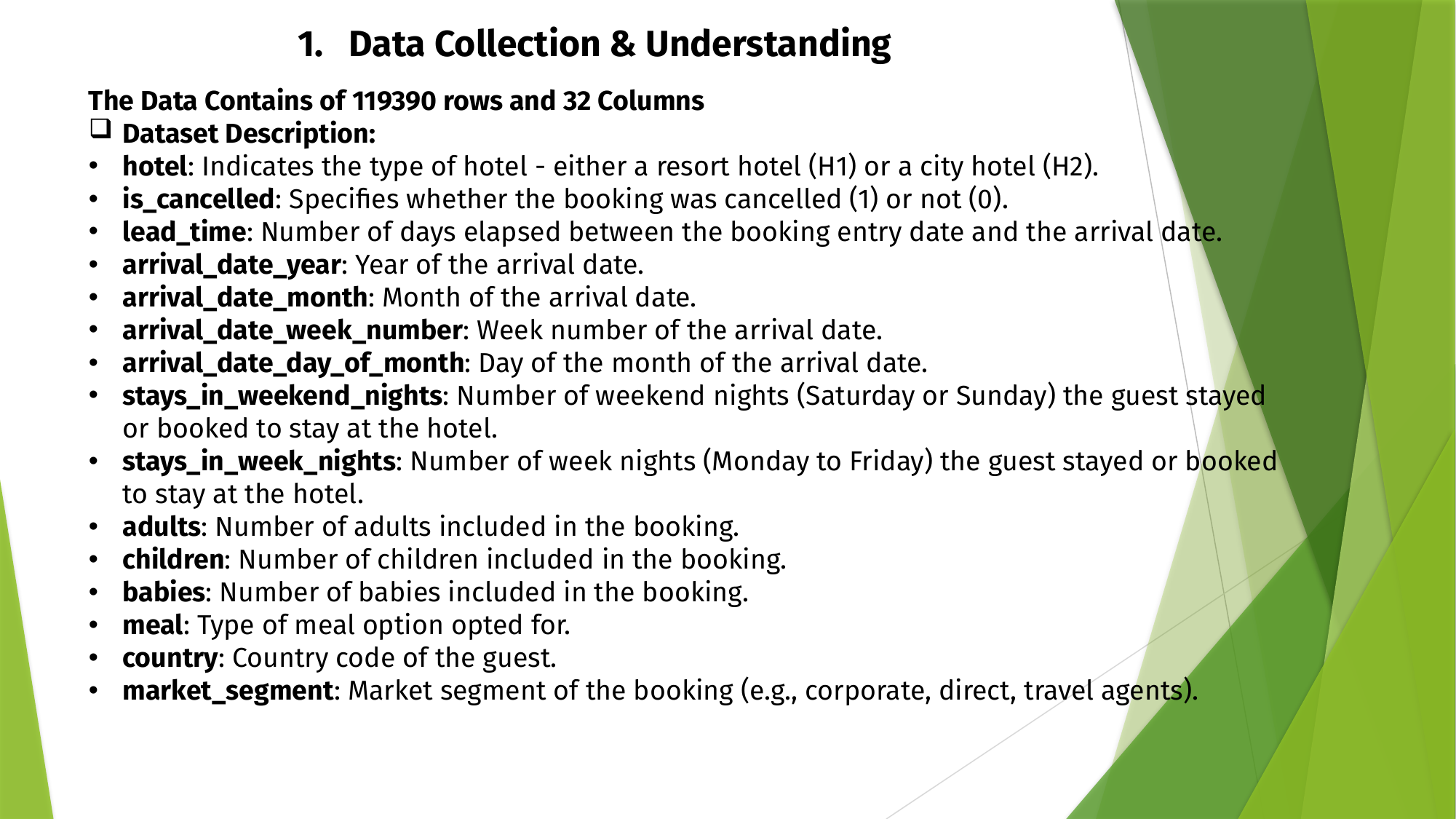

1.   Data Collection & Understanding
The Data Contains of 119390 rows and 32 Columns
Dataset Description:
hotel: Indicates the type of hotel - either a resort hotel (H1) or a city hotel (H2).
is_cancelled: Specifies whether the booking was cancelled (1) or not (0).
lead_time: Number of days elapsed between the booking entry date and the arrival date.
arrival_date_year: Year of the arrival date.
arrival_date_month: Month of the arrival date.
arrival_date_week_number: Week number of the arrival date.
arrival_date_day_of_month: Day of the month of the arrival date.
stays_in_weekend_nights: Number of weekend nights (Saturday or Sunday) the guest stayed or booked to stay at the hotel.
stays_in_week_nights: Number of week nights (Monday to Friday) the guest stayed or booked to stay at the hotel.
adults: Number of adults included in the booking.
children: Number of children included in the booking.
babies: Number of babies included in the booking.
meal: Type of meal option opted for.
country: Country code of the guest.
market_segment: Market segment of the booking (e.g., corporate, direct, travel agents).